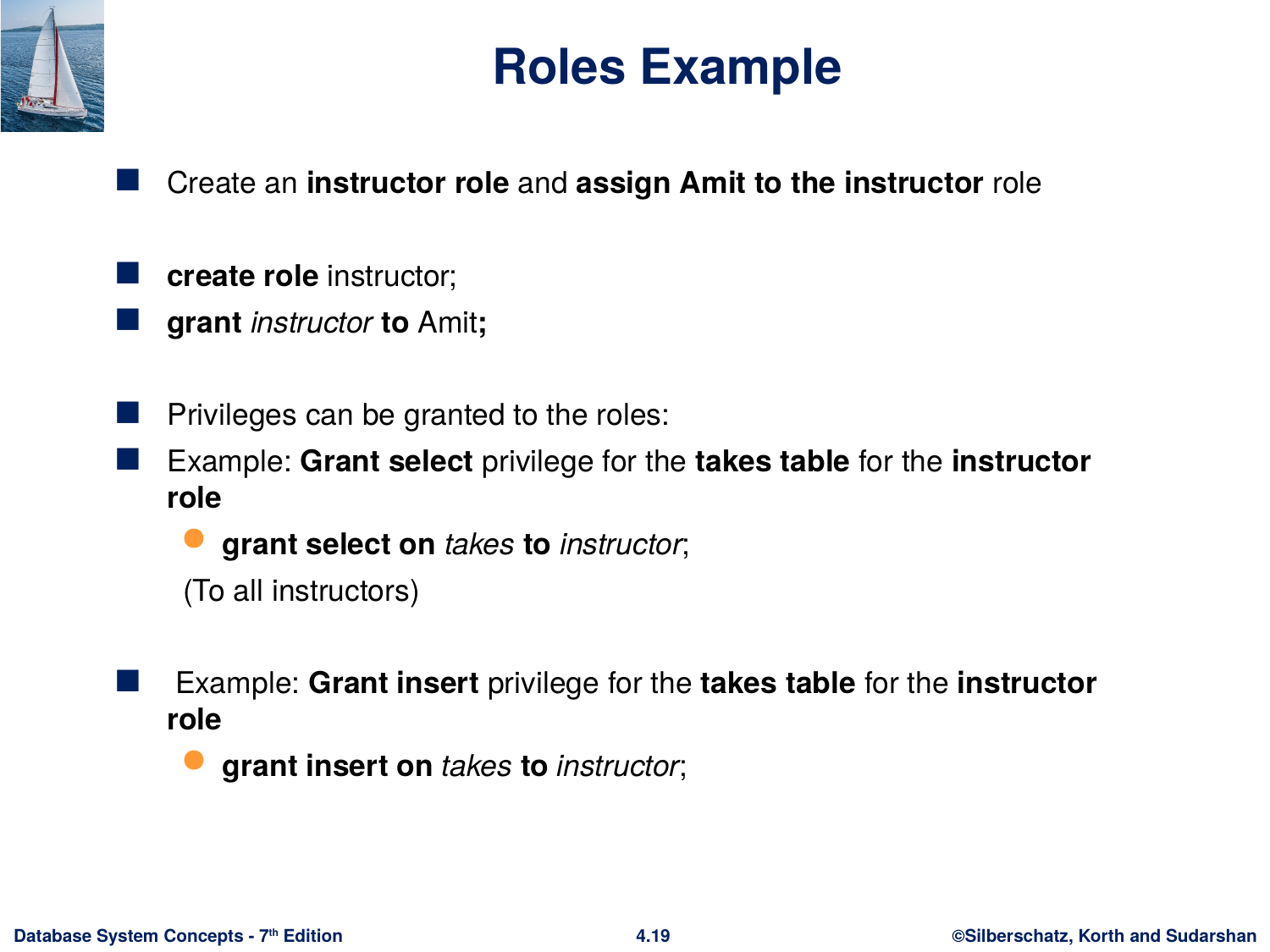

# Roles Example
Create an instructor role and assign Amit to the instructor role

create role instructor;
grant instructor to Amit;

Privileges can be granted to the roles:
Example: Grant select privilege for the takes table for the instructor role
grant select on takes to instructor;
(To all instructors)

 Example: Grant insert privilege for the takes table for the instructor role
grant insert on takes to instructor;